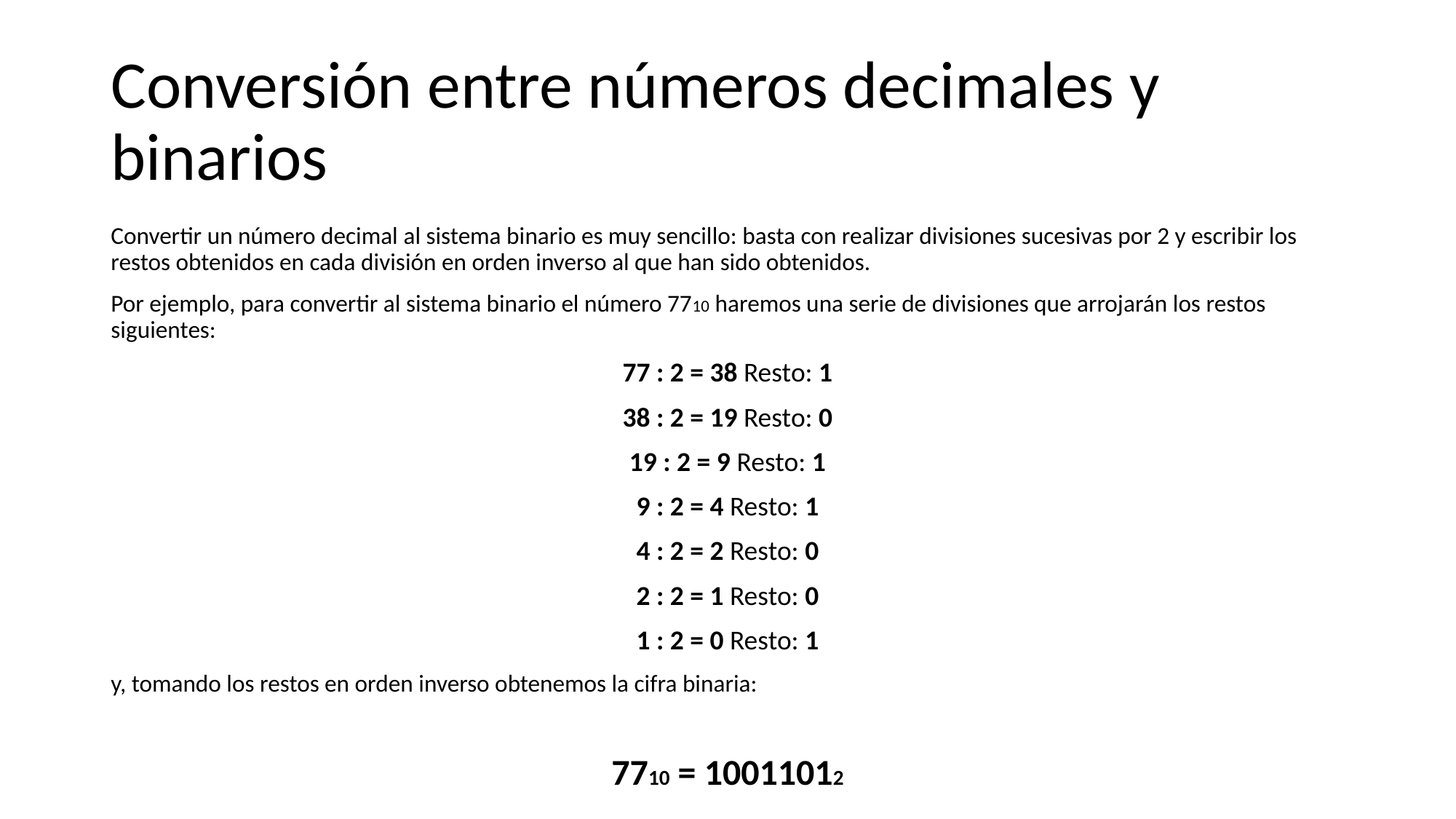

# Conversión entre números decimales y binarios
Convertir un número decimal al sistema binario es muy sencillo: basta con realizar divisiones sucesivas por 2 y escribir los restos obtenidos en cada división en orden inverso al que han sido obtenidos.
Por ejemplo, para convertir al sistema binario el número 7710 haremos una serie de divisiones que arrojarán los restos siguientes:
77 : 2 = 38 Resto: 1
38 : 2 = 19 Resto: 0
19 : 2 = 9 Resto: 1
9 : 2 = 4 Resto: 1
4 : 2 = 2 Resto: 0
2 : 2 = 1 Resto: 0
1 : 2 = 0 Resto: 1
y, tomando los restos en orden inverso obtenemos la cifra binaria:

7710 = 10011012